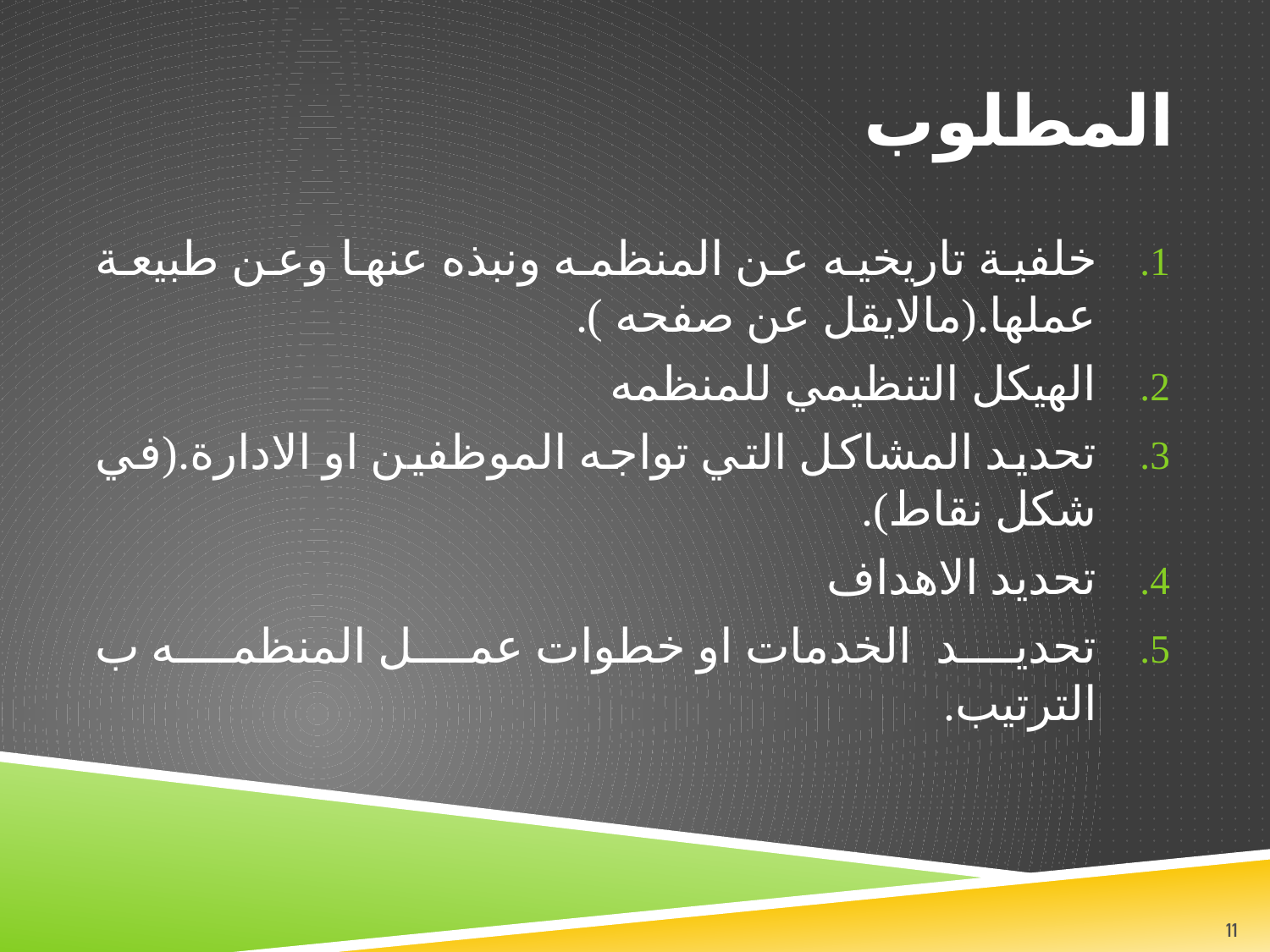

# المطلوب
خلفية تاريخيه عن المنظمه ونبذه عنها وعن طبيعة عملها.(مالايقل عن صفحه ).
الهيكل التنظيمي للمنظمه
تحديد المشاكل التي تواجه الموظفين او الادارة.(في شكل نقاط).
تحديد الاهداف
تحديد  الخدمات او خطوات عمل المنظمه ب الترتيب.

11